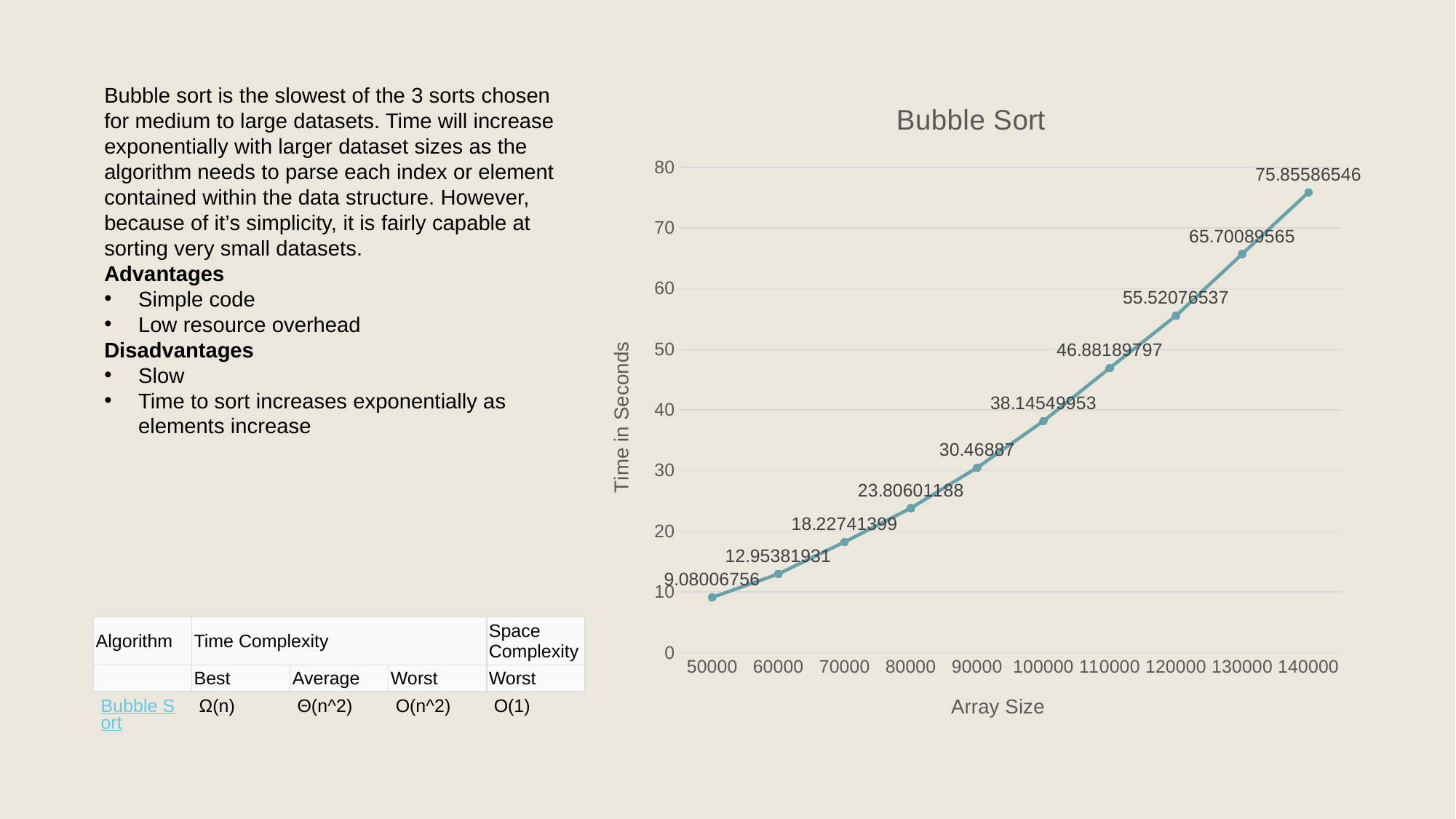

Bubble sort is the slowest of the 3 sorts chosen for medium to large datasets. Time will increase exponentially with larger dataset sizes as the algorithm needs to parse each index or element contained within the data structure. However, because of it’s simplicity, it is fairly capable at sorting very small datasets.
Advantages
Simple code
Low resource overhead
Disadvantages
Slow
Time to sort increases exponentially as elements increase

### Chart:

| Category | Bubble Sort |
|---|---|
| 50000 | 9.08006756 |
| 60000 | 12.95381931 |
| 70000 | 18.22741399 |
| 80000 | 23.80601188 |
| 90000 | 30.46887 |
| 100000 | 38.145499529999995 |
| 110000 | 46.88189797 |
| 120000 | 55.52076536999999 |
| 130000 | 65.70089564999999 |
| 140000 | 75.85586546 |
| Algorithm | Time Complexity |  |  | Space Complexity |
| --- | --- | --- | --- | --- |
|  | Best | Average | Worst | Worst |
| Bubble Sort | Ω(n) | Θ(n^2) | O(n^2) | O(1) |